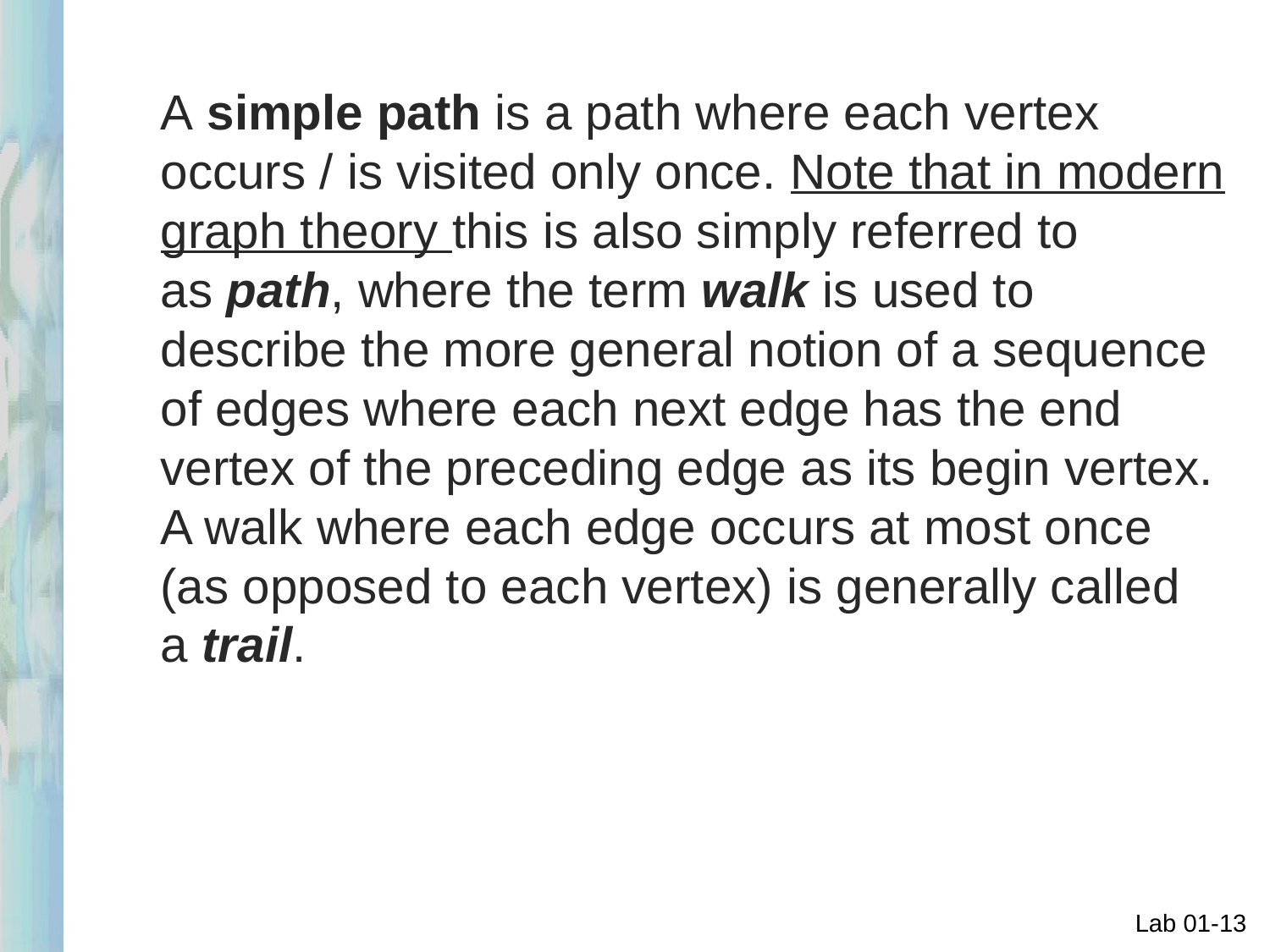

A simple path is a path where each vertex occurs / is visited only once. Note that in modern graph theory this is also simply referred to as path, where the term walk is used to describe the more general notion of a sequence of edges where each next edge has the end vertex of the preceding edge as its begin vertex. A walk where each edge occurs at most once (as opposed to each vertex) is generally called a trail.
Lab 01-13